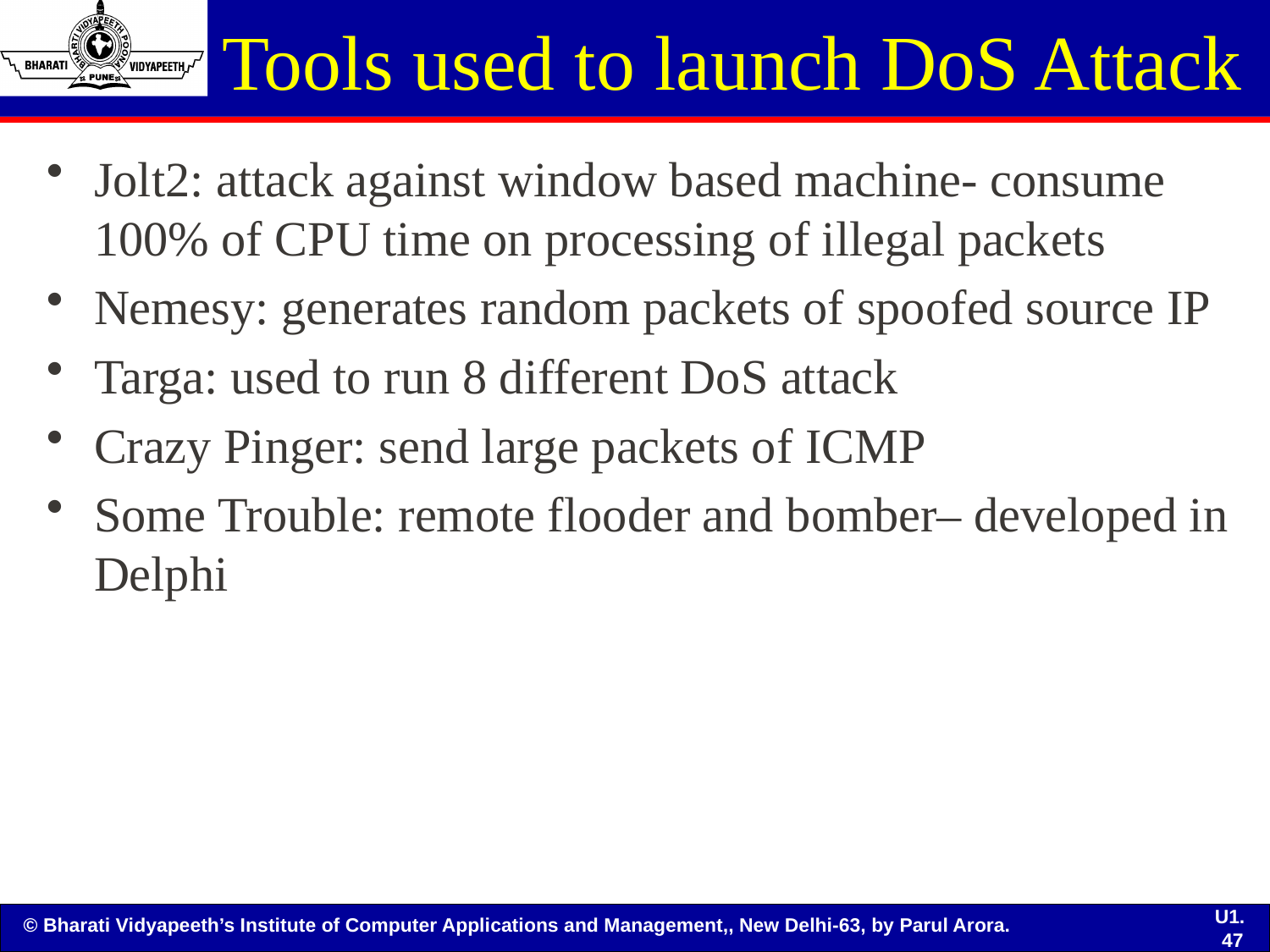

# Tools used to launch DoS Attack
Jolt2: attack against window based machine- consume 100% of CPU time on processing of illegal packets
Nemesy: generates random packets of spoofed source IP
Targa: used to run 8 different DoS attack
Crazy Pinger: send large packets of ICMP
Some Trouble: remote flooder and bomber– developed in Delphi